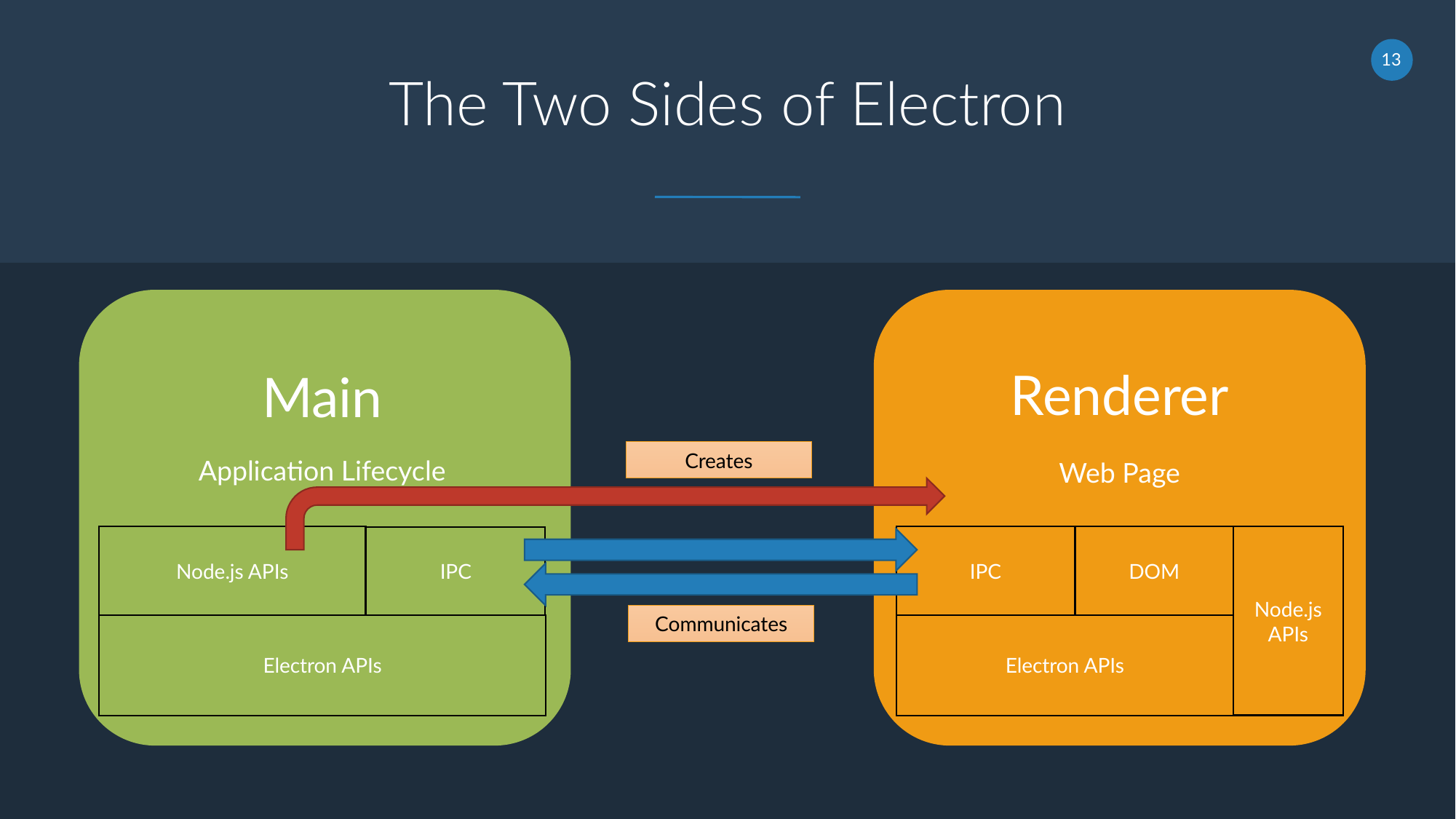

The Two Sides of Electron

Main

Application Lifecycle
Renderer

Web Page
Creates

Node.js
APIs
IPC
DOM
Node.js APIs
IPC

Communicates
Electron APIs
Electron APIs